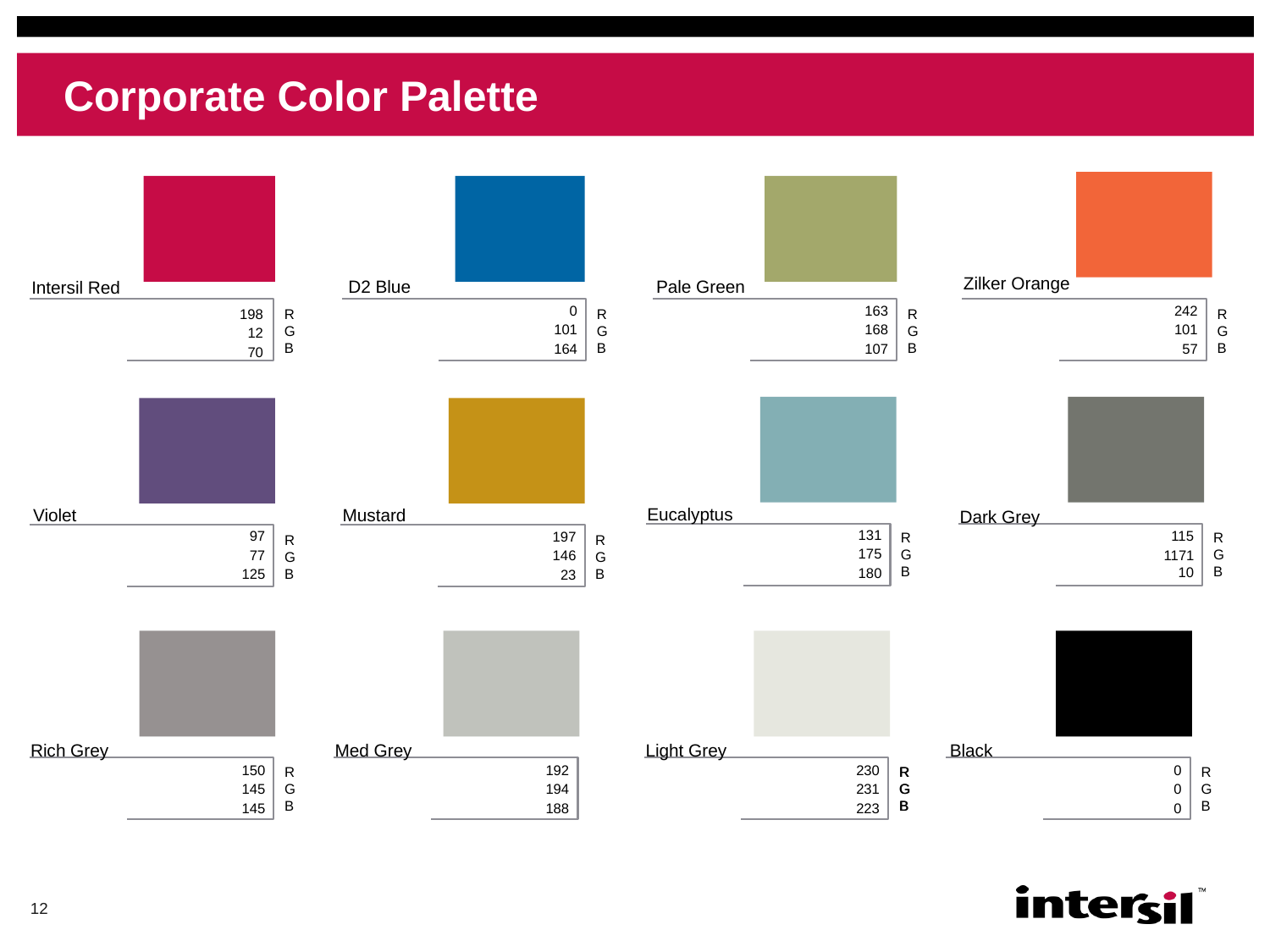

# Corporate Color Palette

Zilker Orange
D2 Blue
Pale Green
Intersil Red

0
101
164
163
168
107
242
101
57
198
12
70
R
G
B
R
G
B
R
G
B
R
G
B

Eucalyptus
Violet
Mustard
Dark Grey

131
175
180
97
77
125
115
117110
197
146
23
R
G
B
R
G
B
R
G
B
R
G
B

Rich Grey
Med Grey
Black
Light Grey

150
145
145
192
194
188
0
0
0
230
231
223
R
G
B
R
G
B
R
G
B
R
G
B